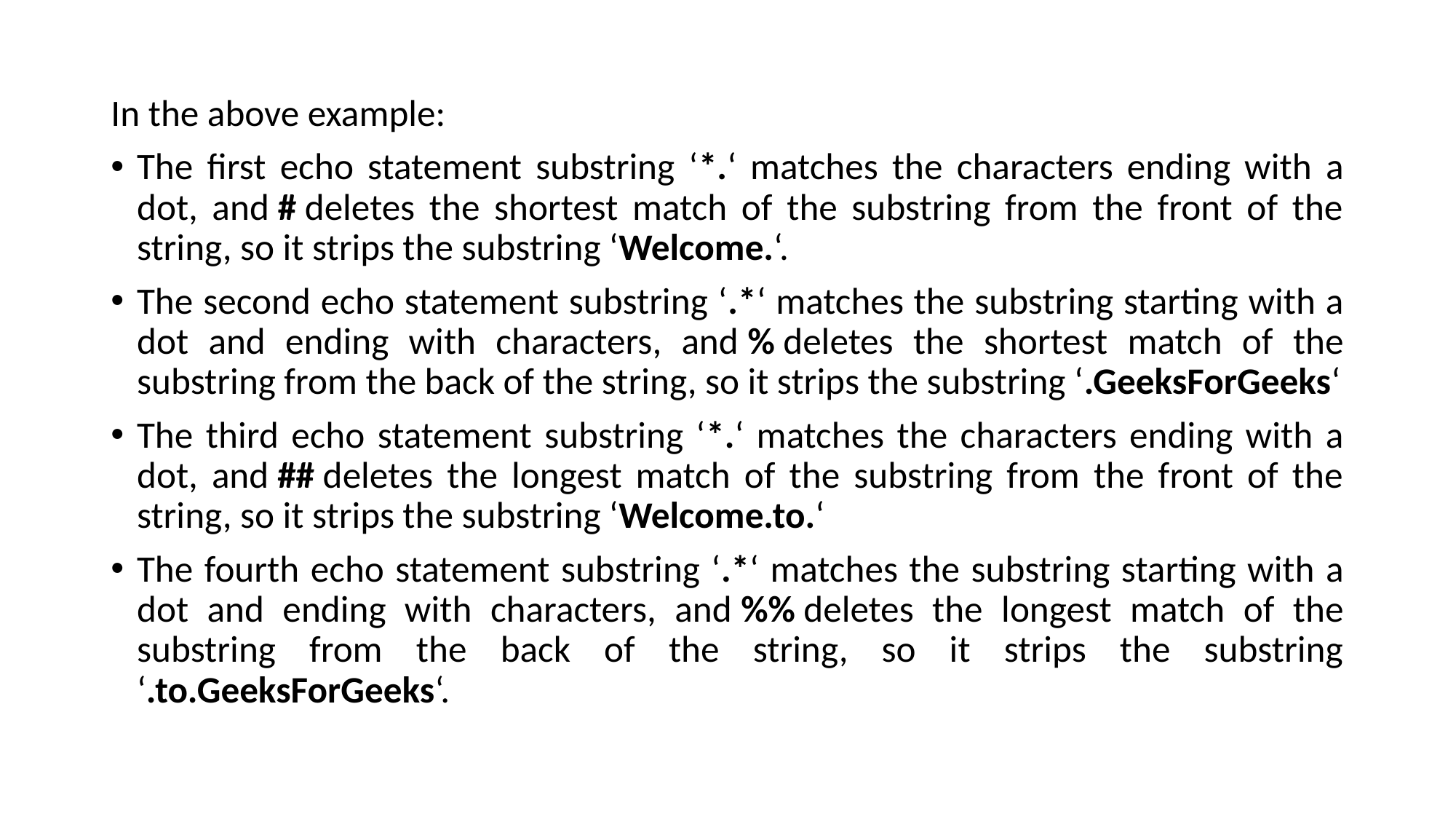

#
In the above example:
The first echo statement substring ‘*.‘ matches the characters ending with a dot, and # deletes the shortest match of the substring from the front of the string, so it strips the substring ‘Welcome.‘.
The second echo statement substring ‘.*‘ matches the substring starting with a dot and ending with characters, and % deletes the shortest match of the substring from the back of the string, so it strips the substring ‘.GeeksForGeeks‘
The third echo statement substring ‘*.‘ matches the characters ending with a dot, and ## deletes the longest match of the substring from the front of the string, so it strips the substring ‘Welcome.to.‘
The fourth echo statement substring ‘.*‘ matches the substring starting with a dot and ending with characters, and %% deletes the longest match of the substring from the back of the string, so it strips the substring ‘.to.GeeksForGeeks‘.